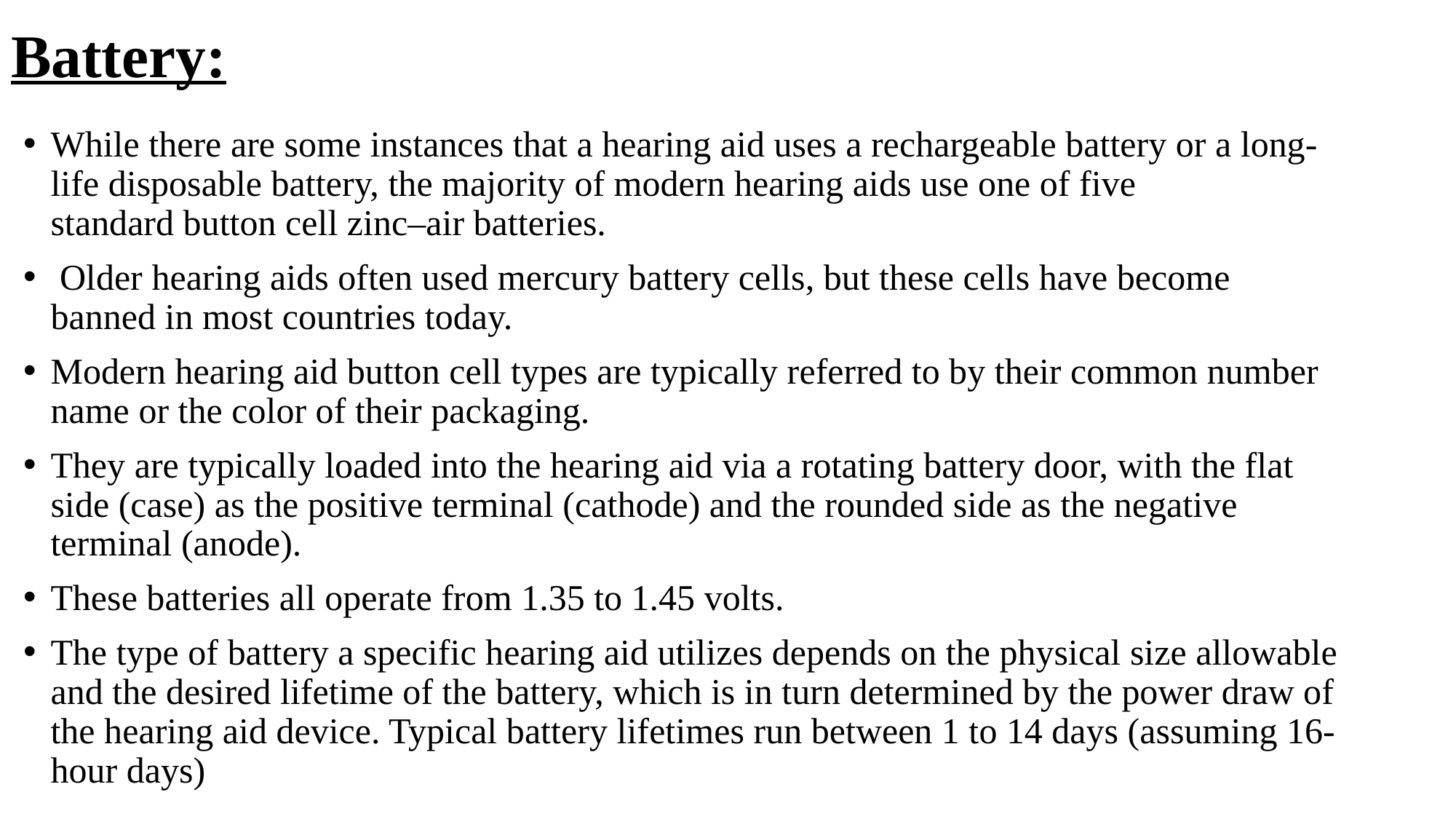

# Battery:
While there are some instances that a hearing aid uses a rechargeable battery or a long-life disposable battery, the majority of modern hearing aids use one of five standard button cell zinc–air batteries.
 Older hearing aids often used mercury battery cells, but these cells have become banned in most countries today.
Modern hearing aid button cell types are typically referred to by their common number name or the color of their packaging.
They are typically loaded into the hearing aid via a rotating battery door, with the flat side (case) as the positive terminal (cathode) and the rounded side as the negative terminal (anode).
These batteries all operate from 1.35 to 1.45 volts.
The type of battery a specific hearing aid utilizes depends on the physical size allowable and the desired lifetime of the battery, which is in turn determined by the power draw of the hearing aid device. Typical battery lifetimes run between 1 to 14 days (assuming 16-hour days)